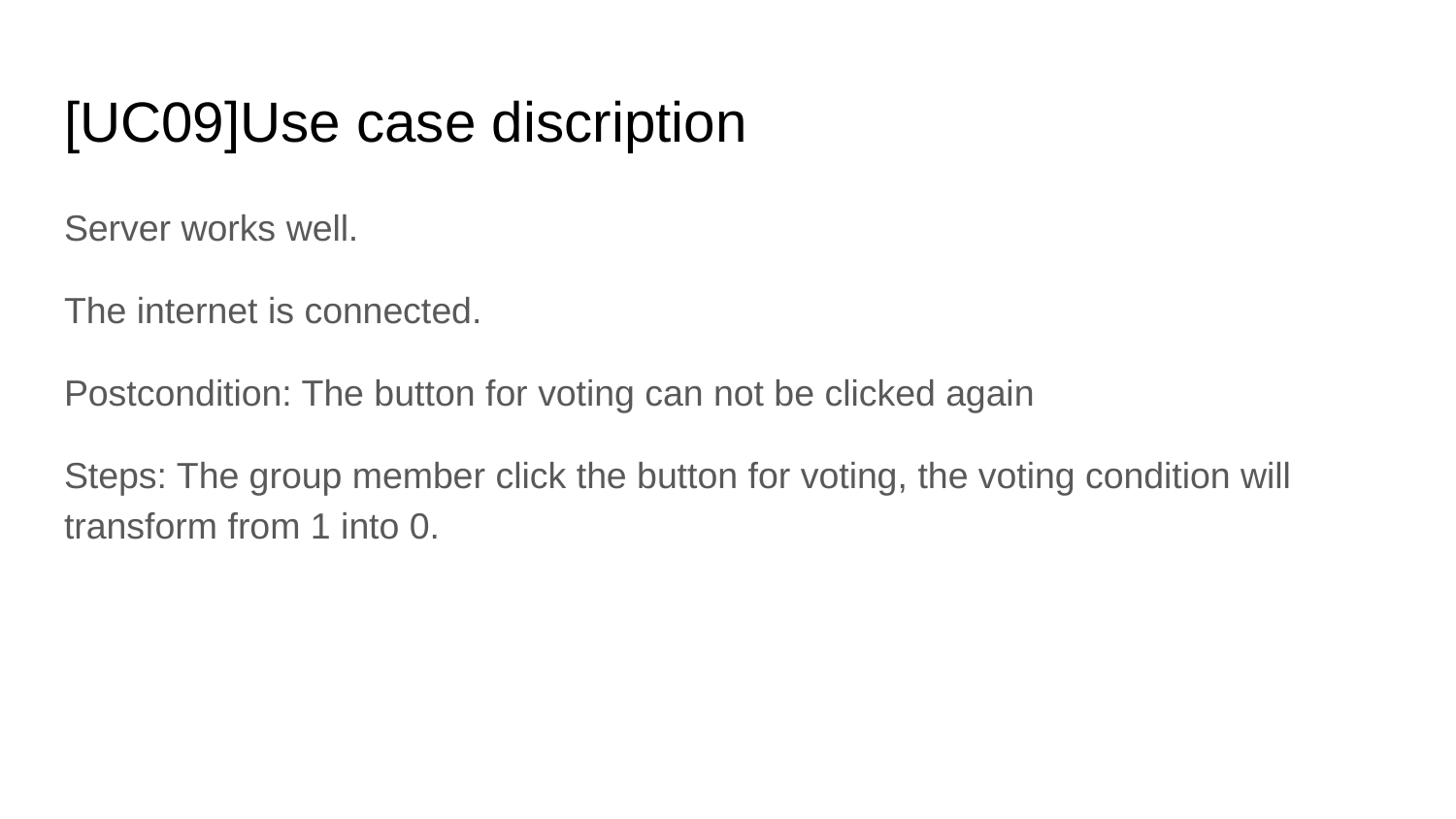

# [UC09]Use case discription
Server works well.
The internet is connected.
Postcondition: The button for voting can not be clicked again
Steps: The group member click the button for voting, the voting condition will transform from 1 into 0.